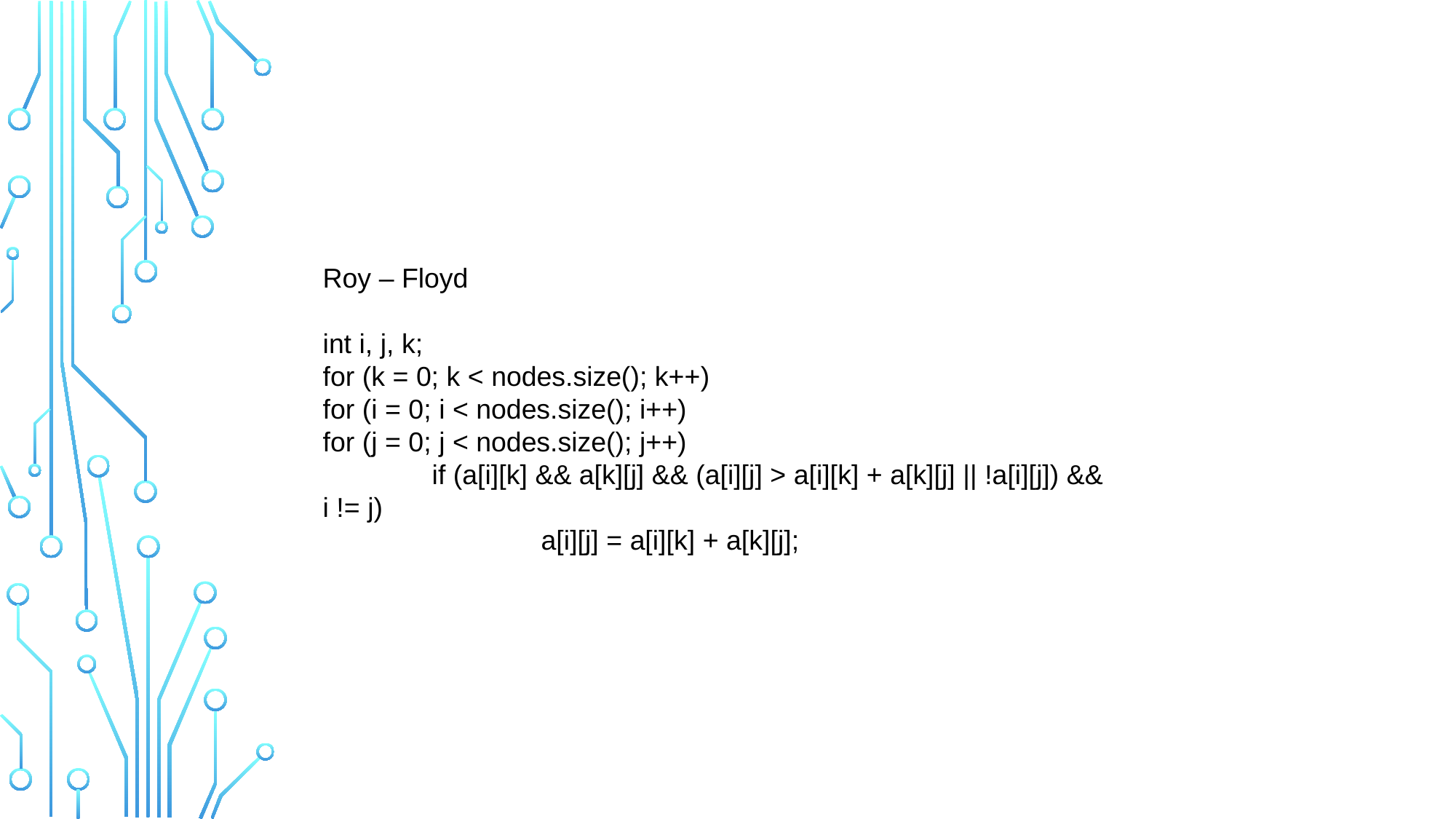

Roy – Floyd

int i, j, k;
for (k = 0; k < nodes.size(); k++)
for (i = 0; i < nodes.size(); i++)
for (j = 0; j < nodes.size(); j++)
	if (a[i][k] && a[k][j] && (a[i][j] > a[i][k] + a[k][j] || !a[i][j]) && i != j)
		a[i][j] = a[i][k] + a[k][j];